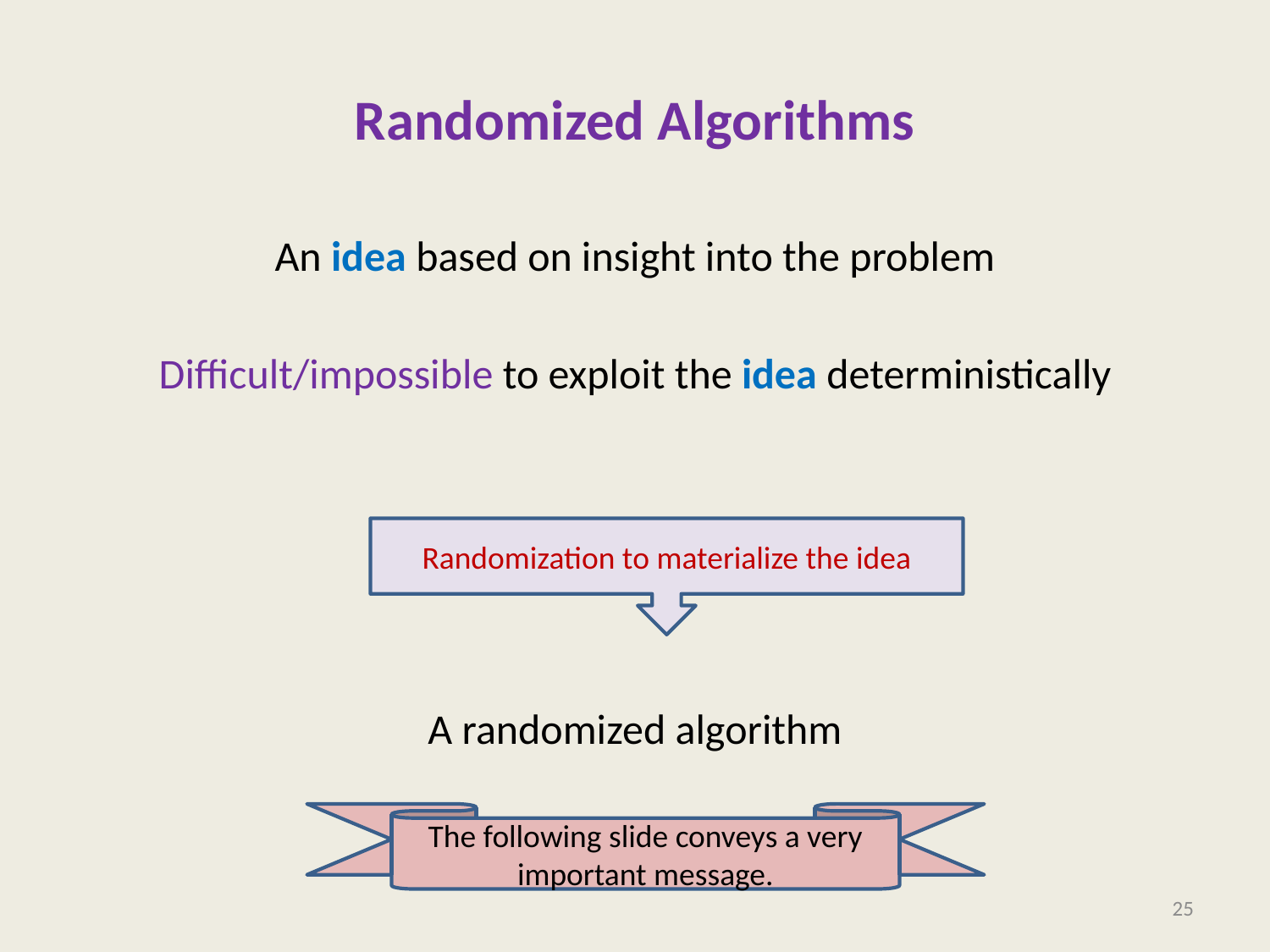

# Randomized Algorithms
An idea based on insight into the problem

Difficult/impossible to exploit the idea deterministically

A randomized algorithm
Randomization to materialize the idea
The following slide conveys a very important message.
25